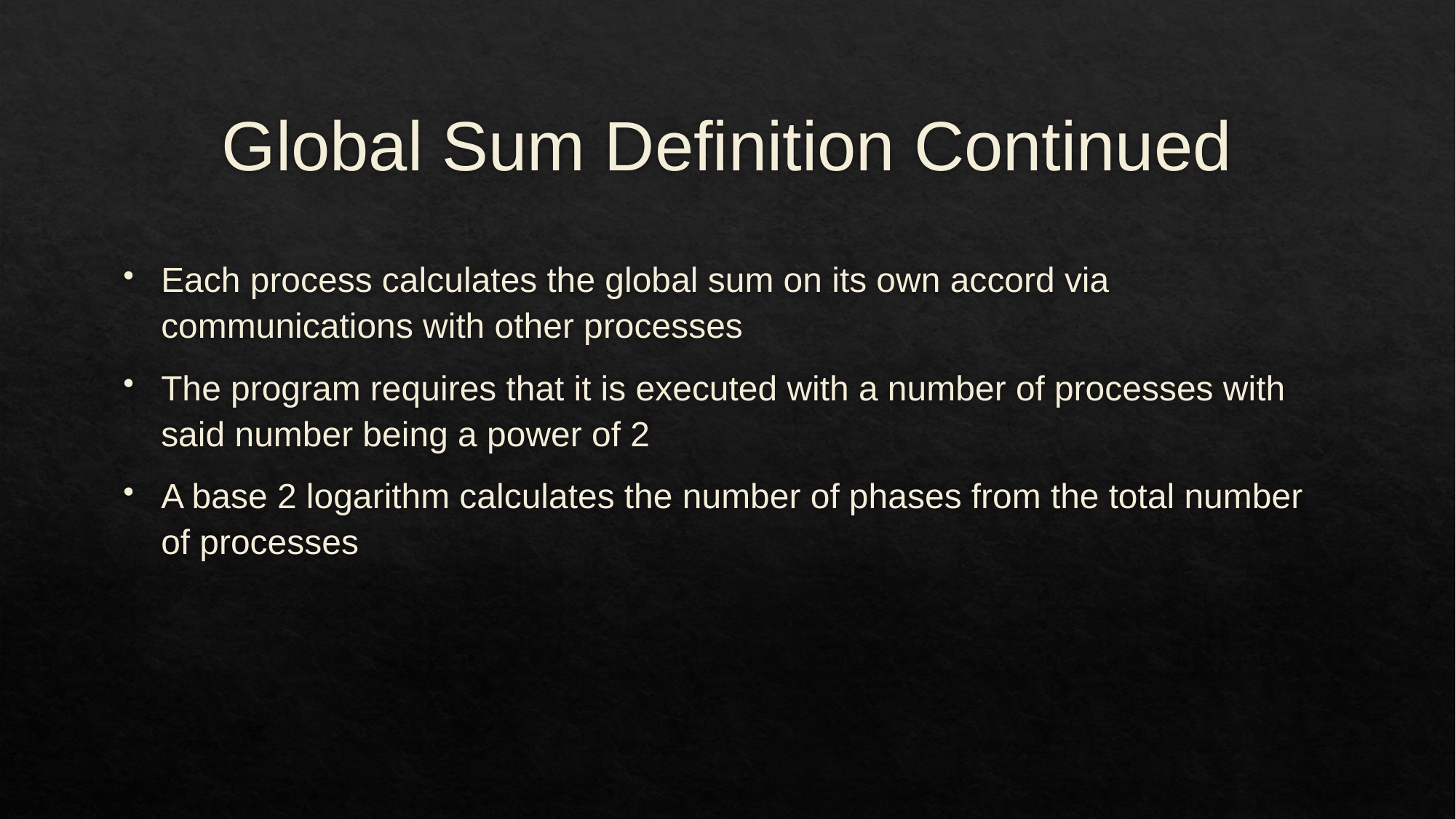

# Global Sum Definition Continued
Each process calculates the global sum on its own accord via communications with other processes
The program requires that it is executed with a number of processes with said number being a power of 2
A base 2 logarithm calculates the number of phases from the total number of processes